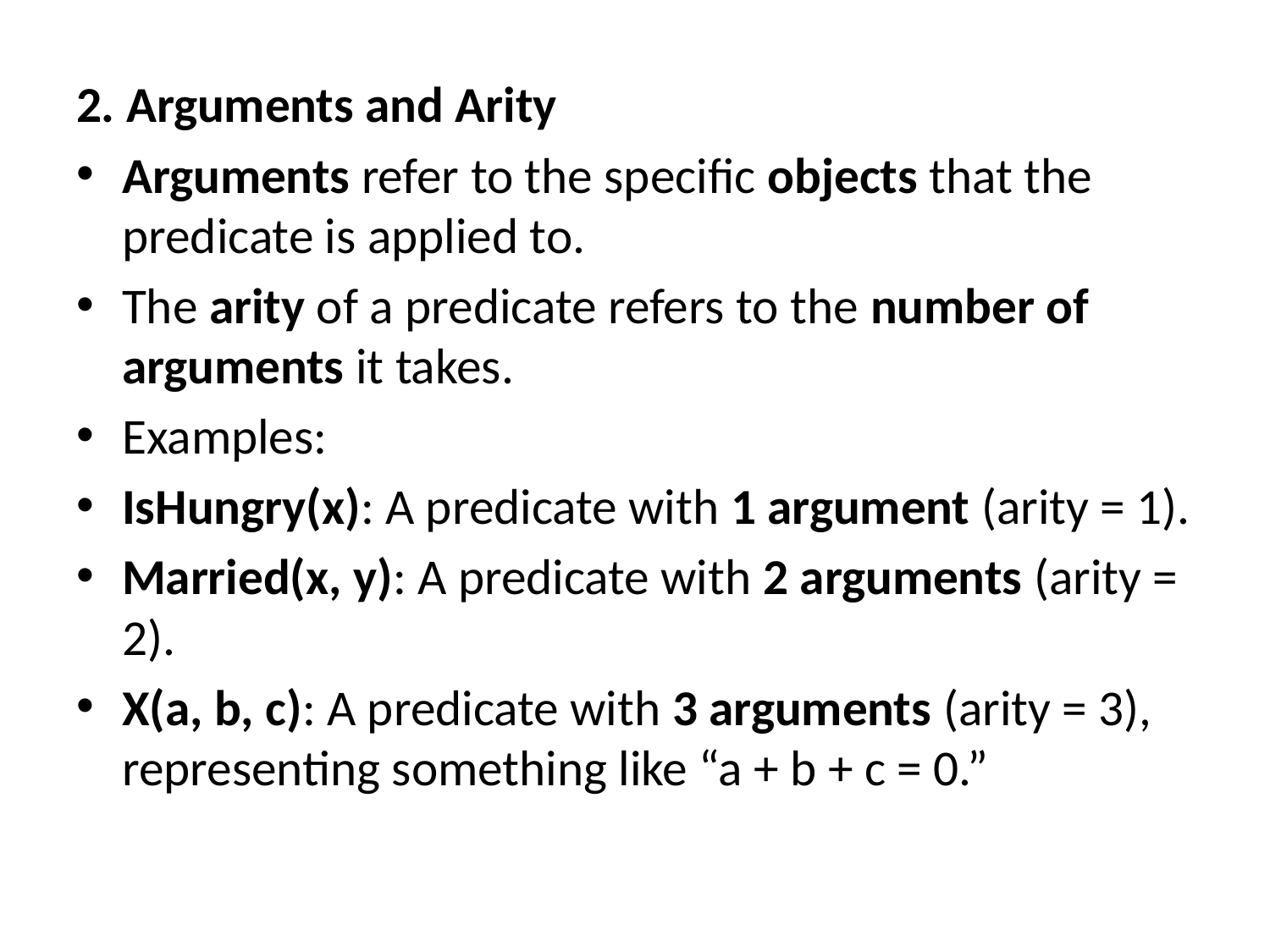

2. Arguments and Arity
Arguments refer to the specific objects that the predicate is applied to.
The arity of a predicate refers to the number of arguments it takes.
Examples:
IsHungry(x): A predicate with 1 argument (arity = 1).
Married(x, y): A predicate with 2 arguments (arity = 2).
X(a, b, c): A predicate with 3 arguments (arity = 3), representing something like “a + b + c = 0.”